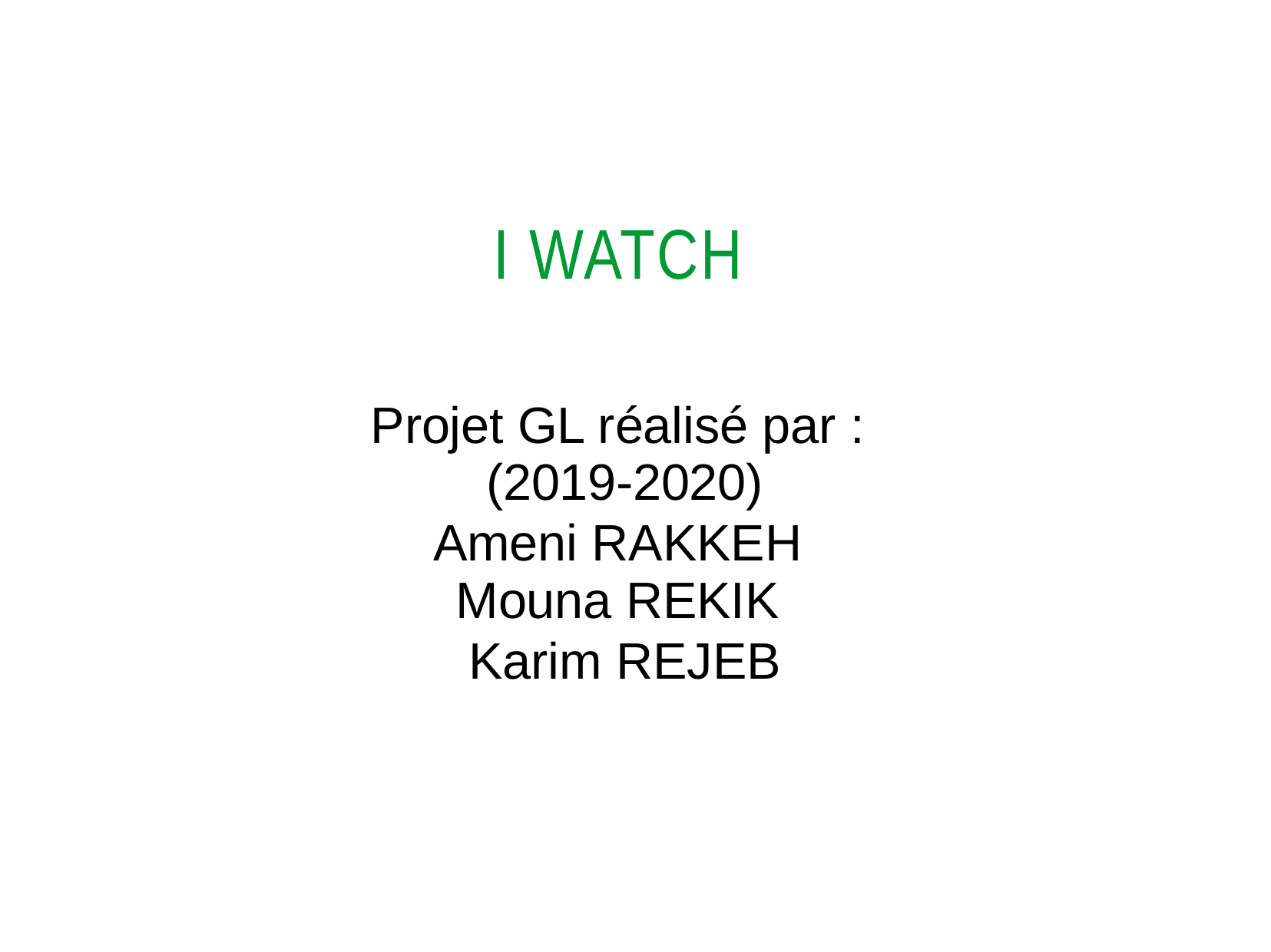

# I WATCH
Projet GL réalisé par :  (2019-2020)
Ameni RAKKEH Mouna REKIK
 Karim REJEB
1